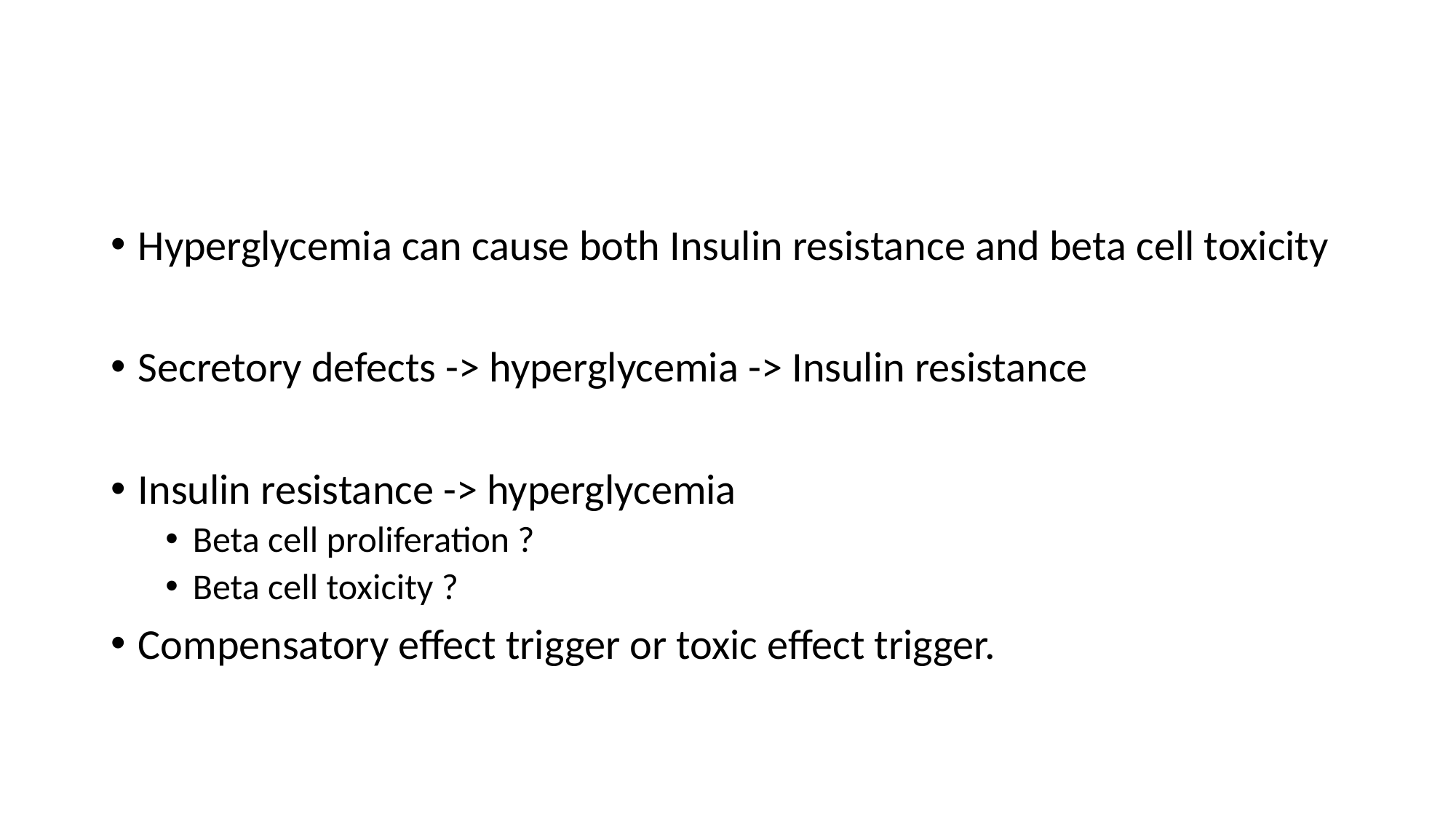

#
Hyperglycemia can cause both Insulin resistance and beta cell toxicity

Secretory defects -> hyperglycemia -> Insulin resistance

Insulin resistance -> hyperglycemia
Beta cell proliferation ?
Beta cell toxicity ?
Compensatory effect trigger or toxic effect trigger.